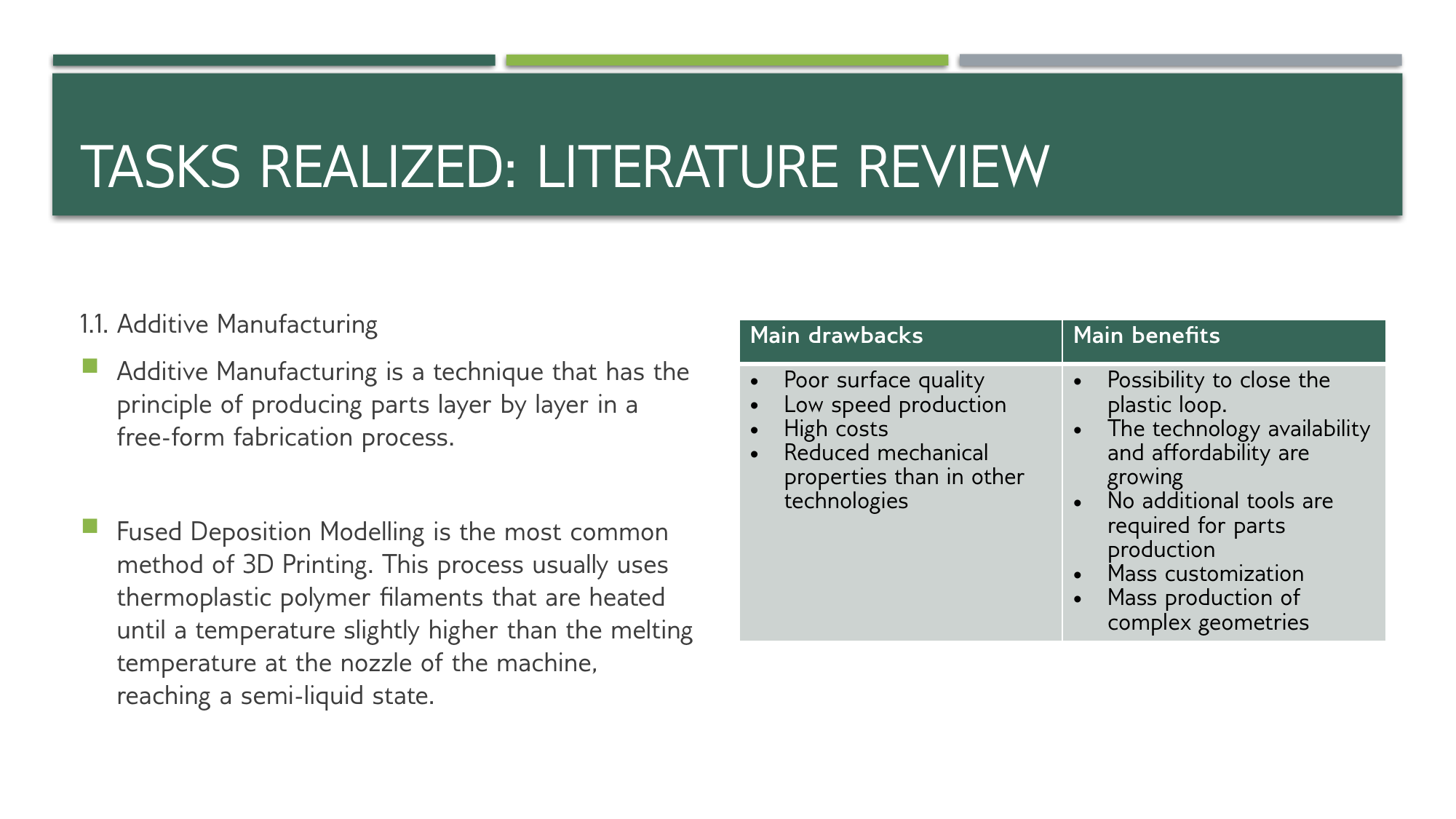

# Tasks realized: literature review
1.1. Additive Manufacturing
Additive Manufacturing is a technique that has the principle of producing parts layer by layer in a free-form fabrication process.

Fused Deposition Modelling is the most common method of 3D Printing. This process usually uses thermoplastic polymer filaments that are heated until a temperature slightly higher than the melting temperature at the nozzle of the machine, reaching a semi-liquid state.
| Main drawbacks | Main benefits |
| --- | --- |
| Poor surface quality Low speed production High costs Reduced mechanical properties than in other technologies | Possibility to close the plastic loop. The technology availability and affordability are growing No additional tools are required for parts production Mass customization Mass production of complex geometries |